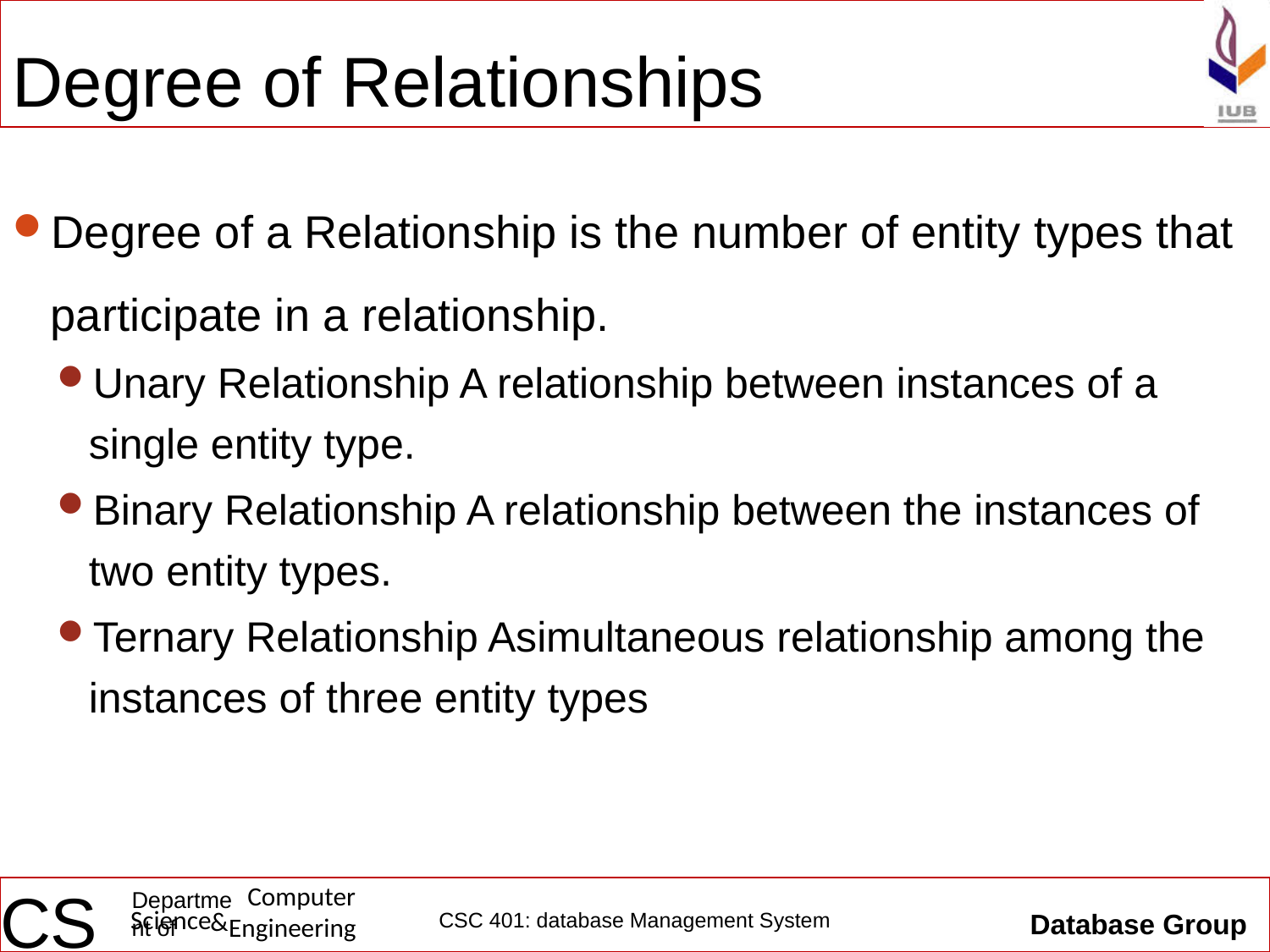

# Degree of Relationships
Degree of a Relationship is the number of entity types that participate in a relationship.
Unary Relationship A relationship between instances of a single entity type.
Binary Relationship A relationship between the instances of two entity types.
Ternary Relationship Asimultaneous relationship among the instances of three entity types
CSC 401: database Management System